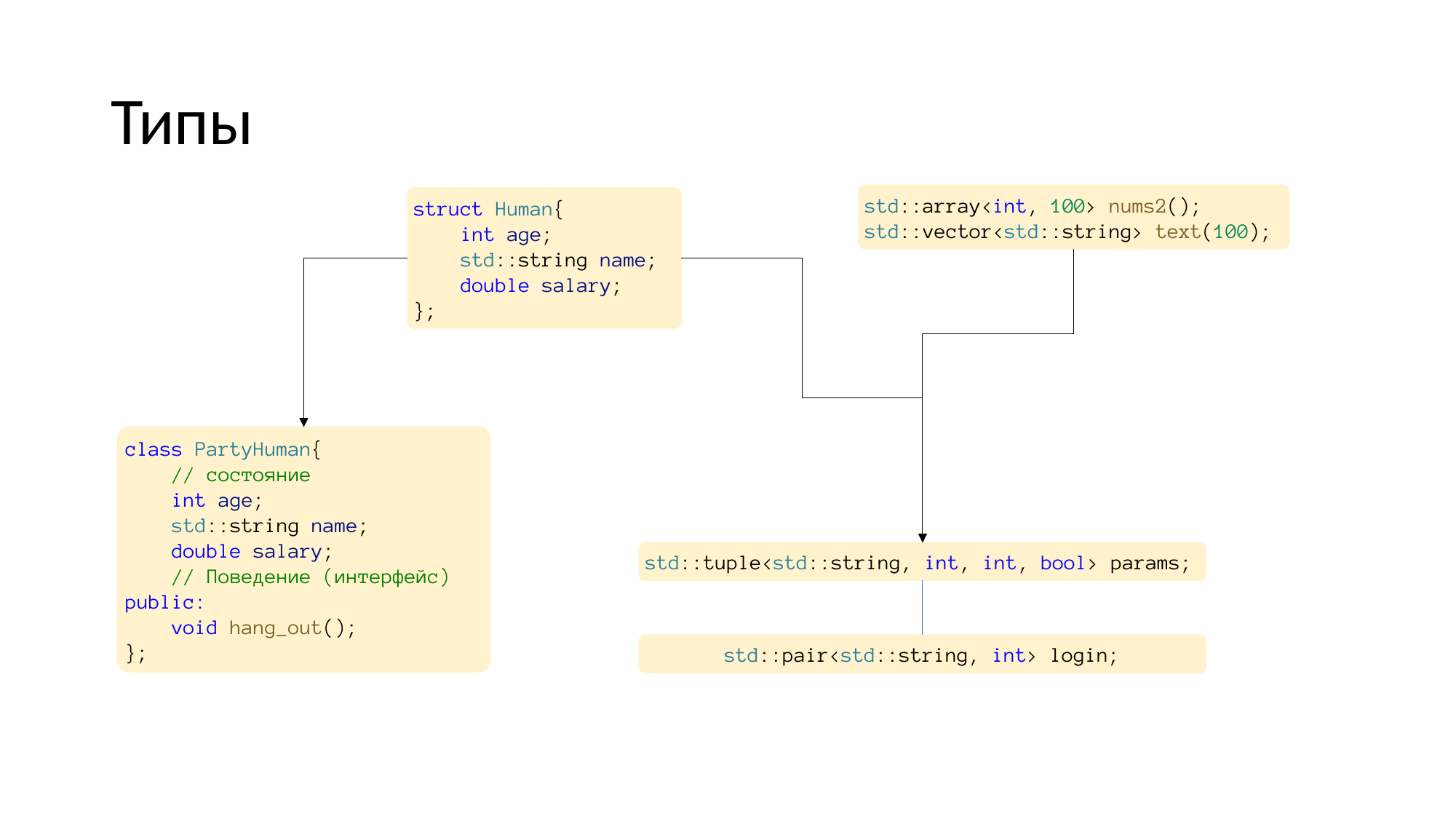

# Типы
std::array<int, 100> nums2();
std::vector<std::string> text(100);
struct Human{
    int age;
    std::string name;
    double salary;
};

class PartyHuman{
    // состояние
    int age;
    std::string name;
    double salary;
    // Поведение (интерфейс)
public:
    void hang_out();
};
std::tuple<std::string, int, int, bool> params;
std::pair<std::string, int> login;